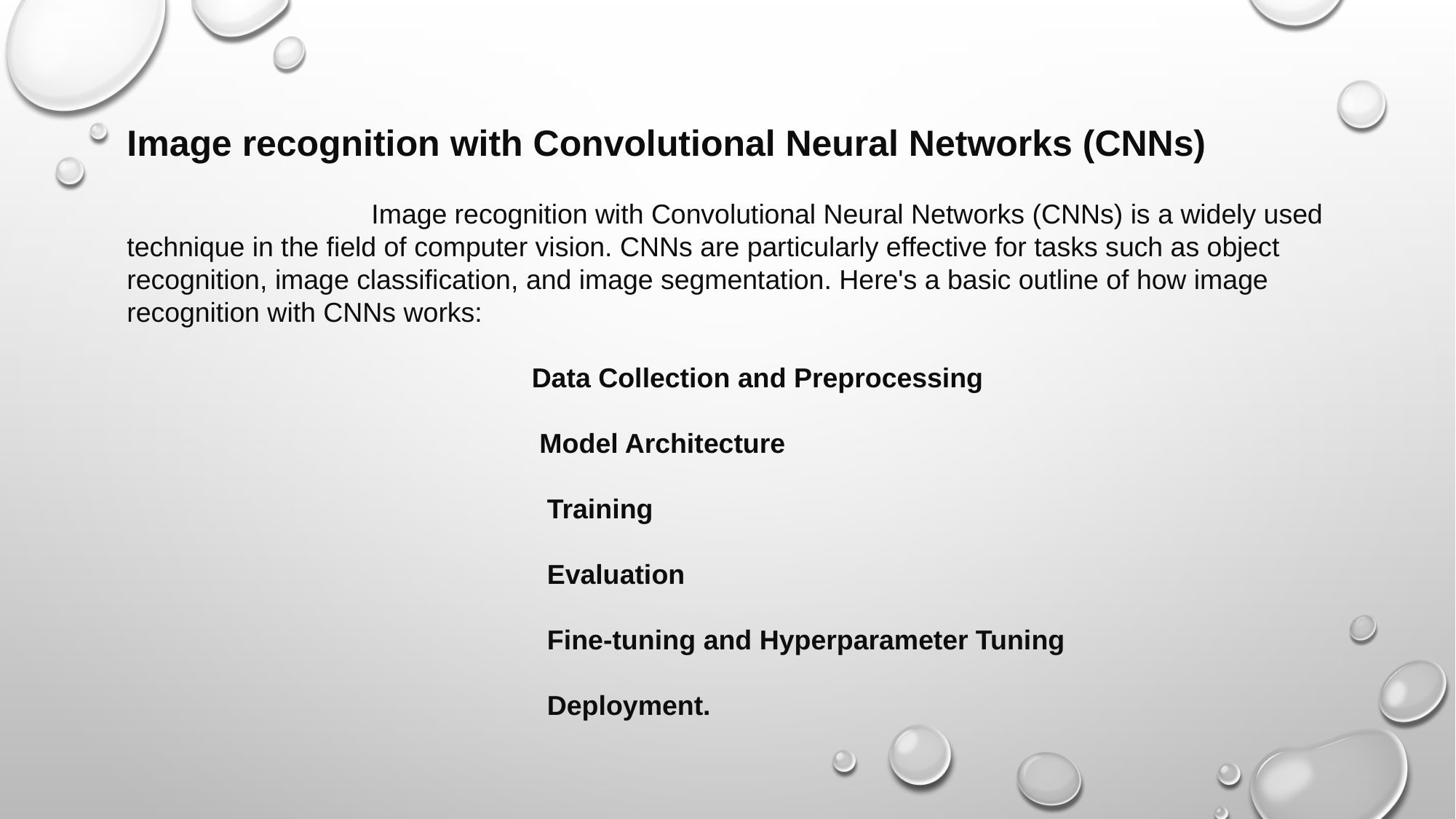

Image recognition with Convolutional Neural Networks (CNNs)

                                Image recognition with Convolutional Neural Networks (CNNs) is a widely used technique in the field of computer vision. CNNs are particularly effective for tasks such as object recognition, image classification, and image segmentation. Here's a basic outline of how image recognition with CNNs works:

                                                     Data Collection and Preprocessing

                                                      Model Architecture

                                                       Training

                                                       Evaluation

                                                       Fine-tuning and Hyperparameter Tuning

                                                       Deployment.